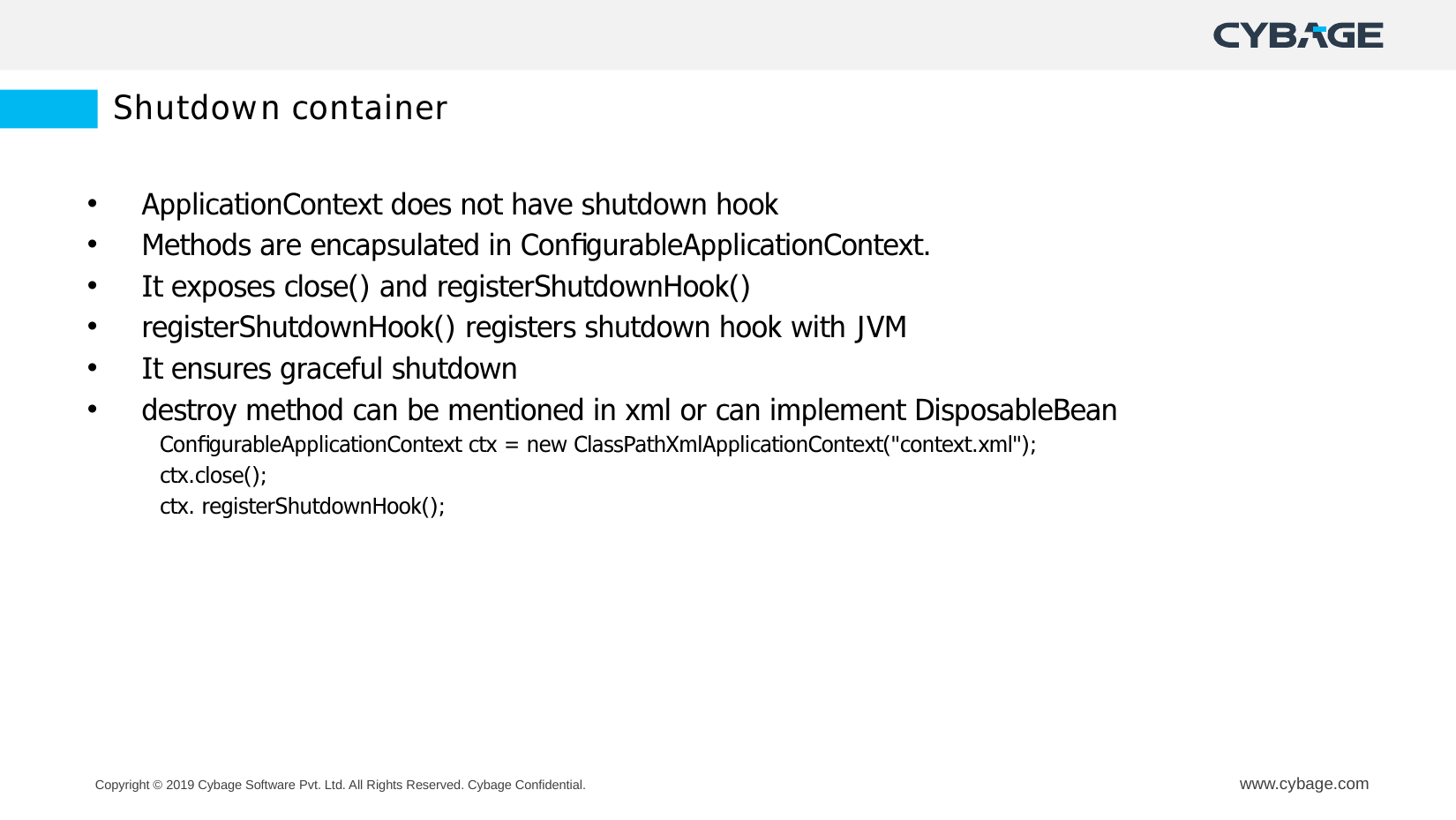

# Shutdown container
ApplicationContext does not have shutdown hook
Methods are encapsulated in ConfigurableApplicationContext.
It exposes close() and registerShutdownHook()
registerShutdownHook() registers shutdown hook with JVM
It ensures graceful shutdown
destroy method can be mentioned in xml or can implement DisposableBean
ConfigurableApplicationContext ctx = new ClassPathXmlApplicationContext("context.xml");
ctx.close();
ctx. registerShutdownHook();